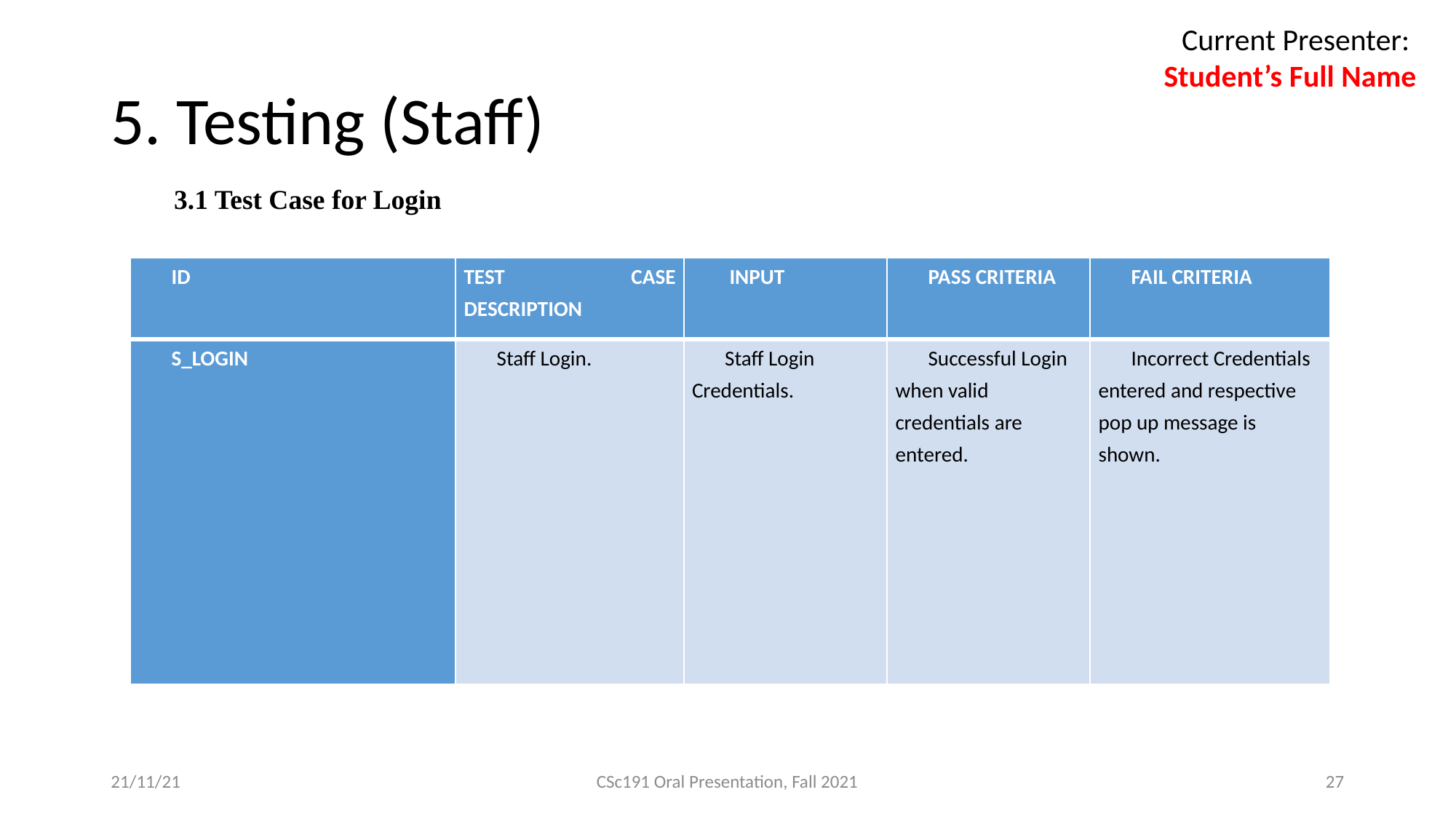

Current Presenter:
Student’s Full Name
# 5. Testing (Staff)
3.1 Test Case for Login
| ID | TEST CASE DESCRIPTION | INPUT | PASS CRITERIA | FAIL CRITERIA |
| --- | --- | --- | --- | --- |
| S\_LOGIN | Staff Login. | Staff Login Credentials. | Successful Login when valid credentials are entered. | Incorrect Credentials entered and respective pop up message is shown. |
21/11/21
CSc191 Oral Presentation, Fall 2021
27